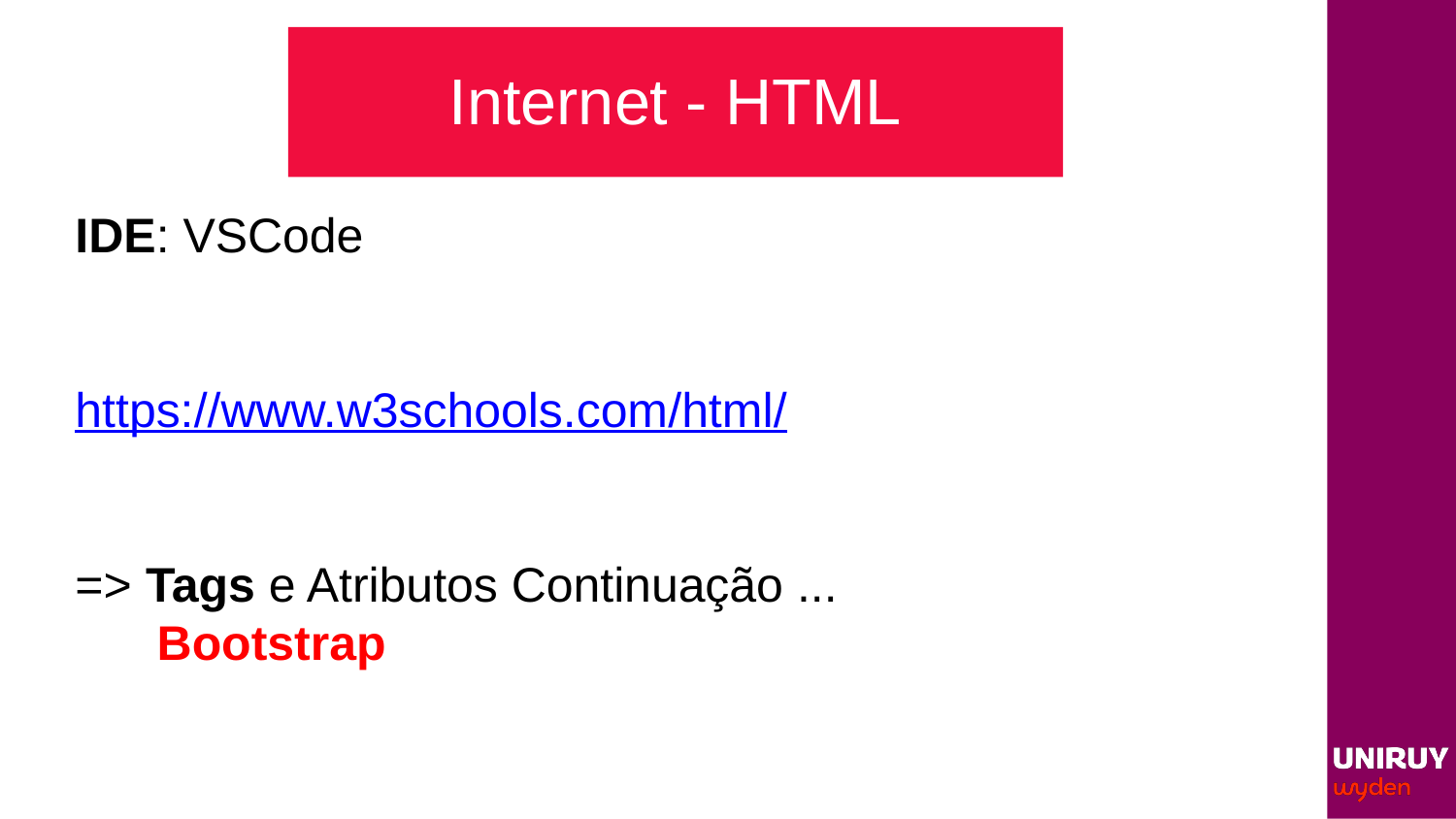

# Internet - HTML
IDE: VSCode

https://www.w3schools.com/html/

=> Tags e Atributos Continuação ...
      Bootstrap